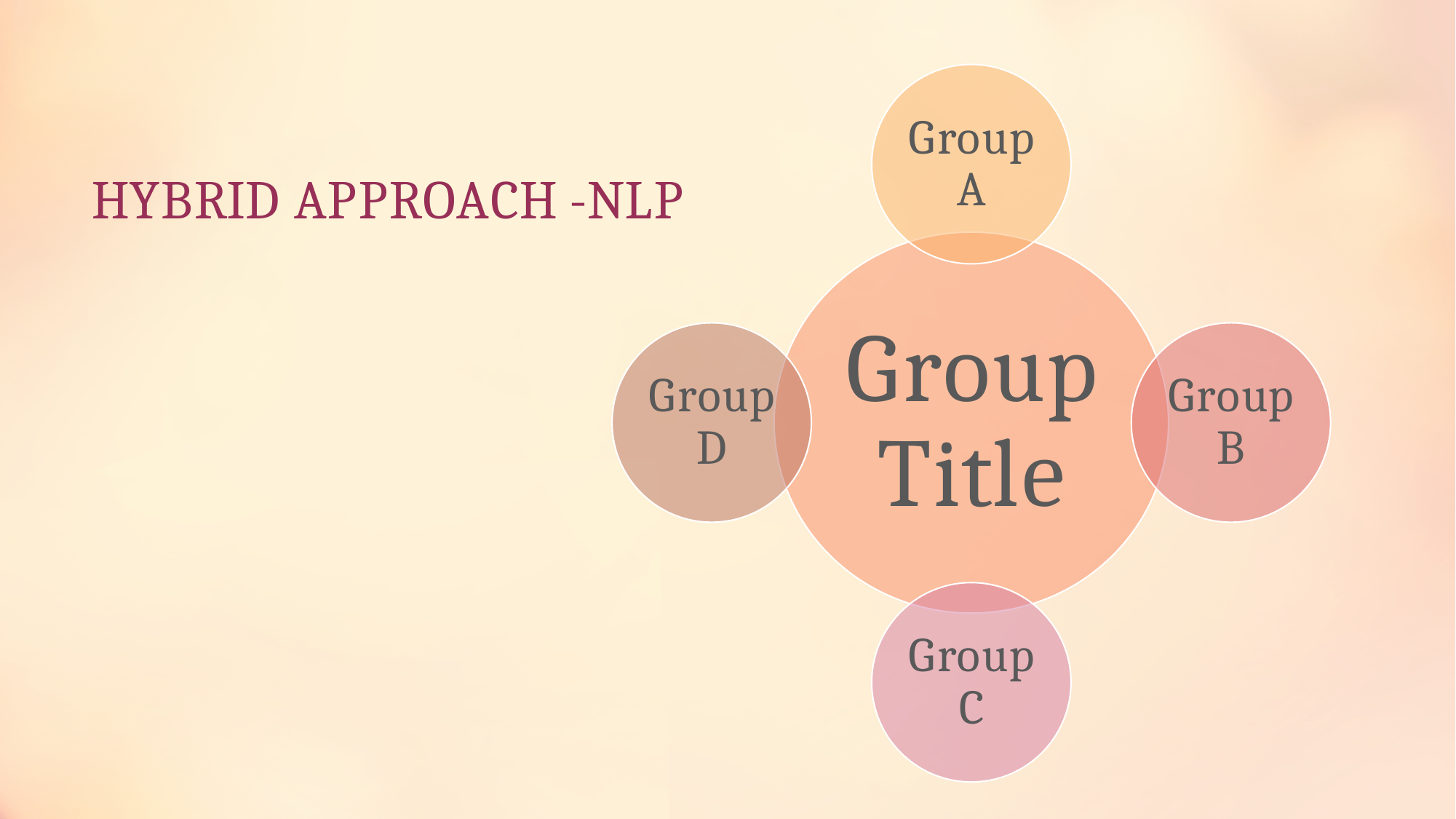

Group Title
Group A
Group B
Group C
Group D
# HYBRID APPROACH -NLP